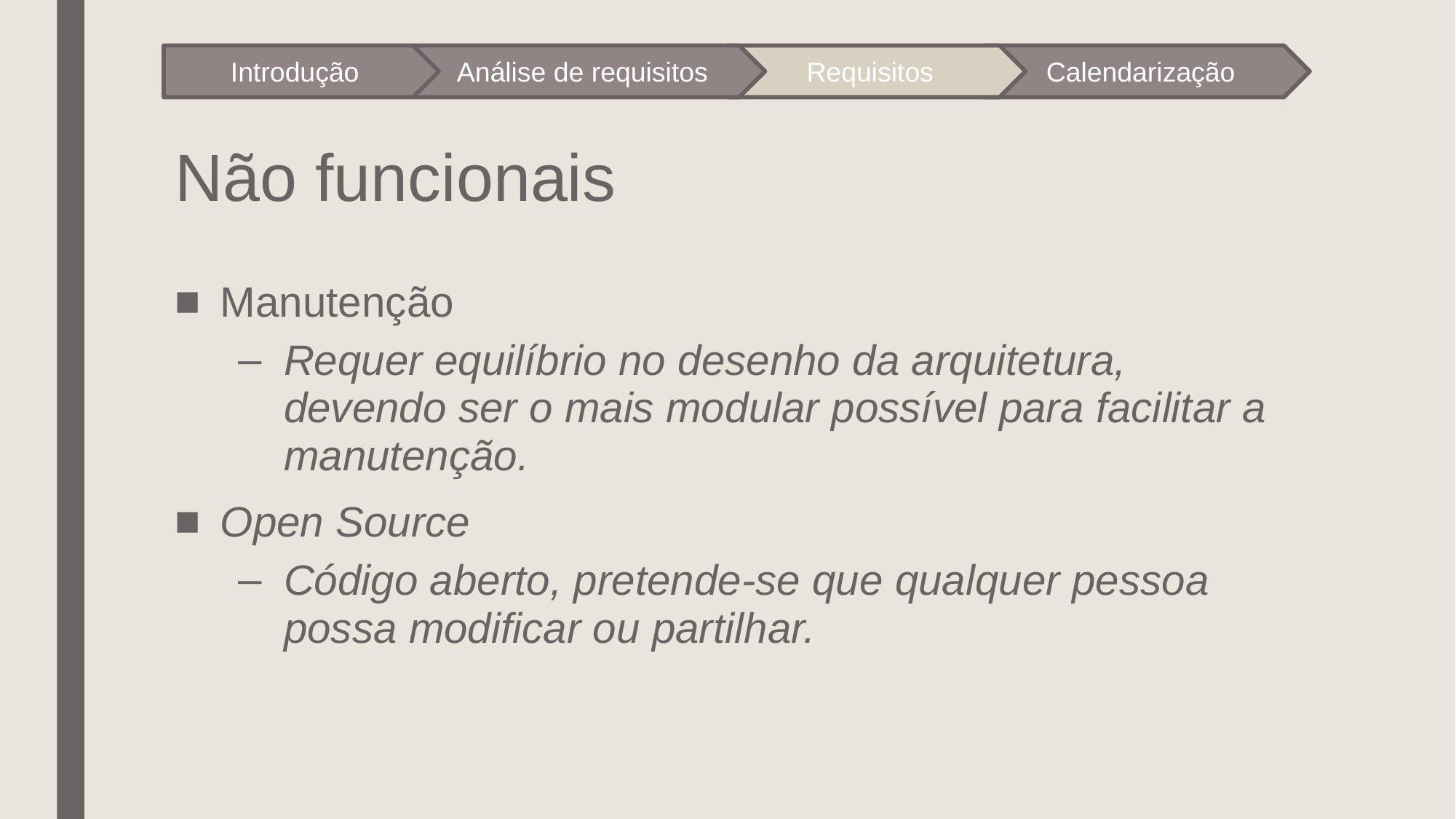

Introdução
Análise de requisitos
Requisitos
Calendarização
# Não funcionais
Manutenção
Requer equilíbrio no desenho da arquitetura, devendo ser o mais modular possível para facilitar a manutenção.
Open Source
Código aberto, pretende-se que qualquer pessoa possa modificar ou partilhar.